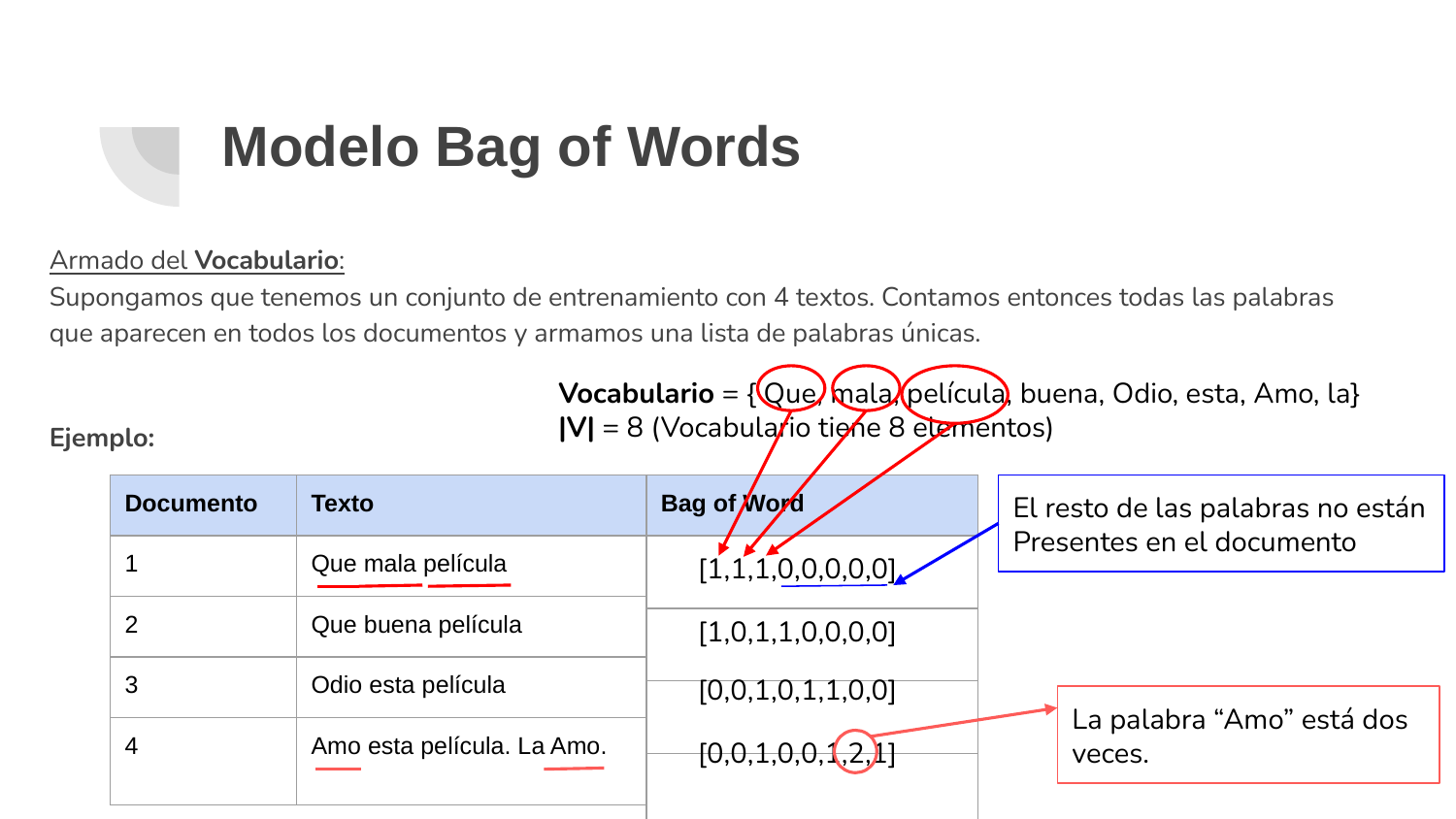

# Modelo Bag of Words
Armado del Vocabulario:
Supongamos que tenemos un conjunto de entrenamiento con 4 textos. Contamos entonces todas las palabras que aparecen en todos los documentos y armamos una lista de palabras únicas.
Ejemplo:
Vocabulario = { Que, mala, película, buena, Odio, esta, Amo, la}
|V| = 8 (Vocabulario tiene 8 elementos)

| Documento | Texto |
| --- | --- |
| 1 | Que mala película |
| 2 | Que buena película |
| 3 | Odio esta película |
| 4 | Amo esta película. La Amo. |
| Bag of Word |
| --- |
|  |
|  |
|  |
|  |
El resto de las palabras no están
Presentes en el documento
[1,1,1,0,0,0,0,0]
[1,0,1,1,0,0,0,0]
[0,0,1,0,1,1,0,0]
La palabra “Amo” está dos veces.

[0,0,1,0,0,1,2,1]